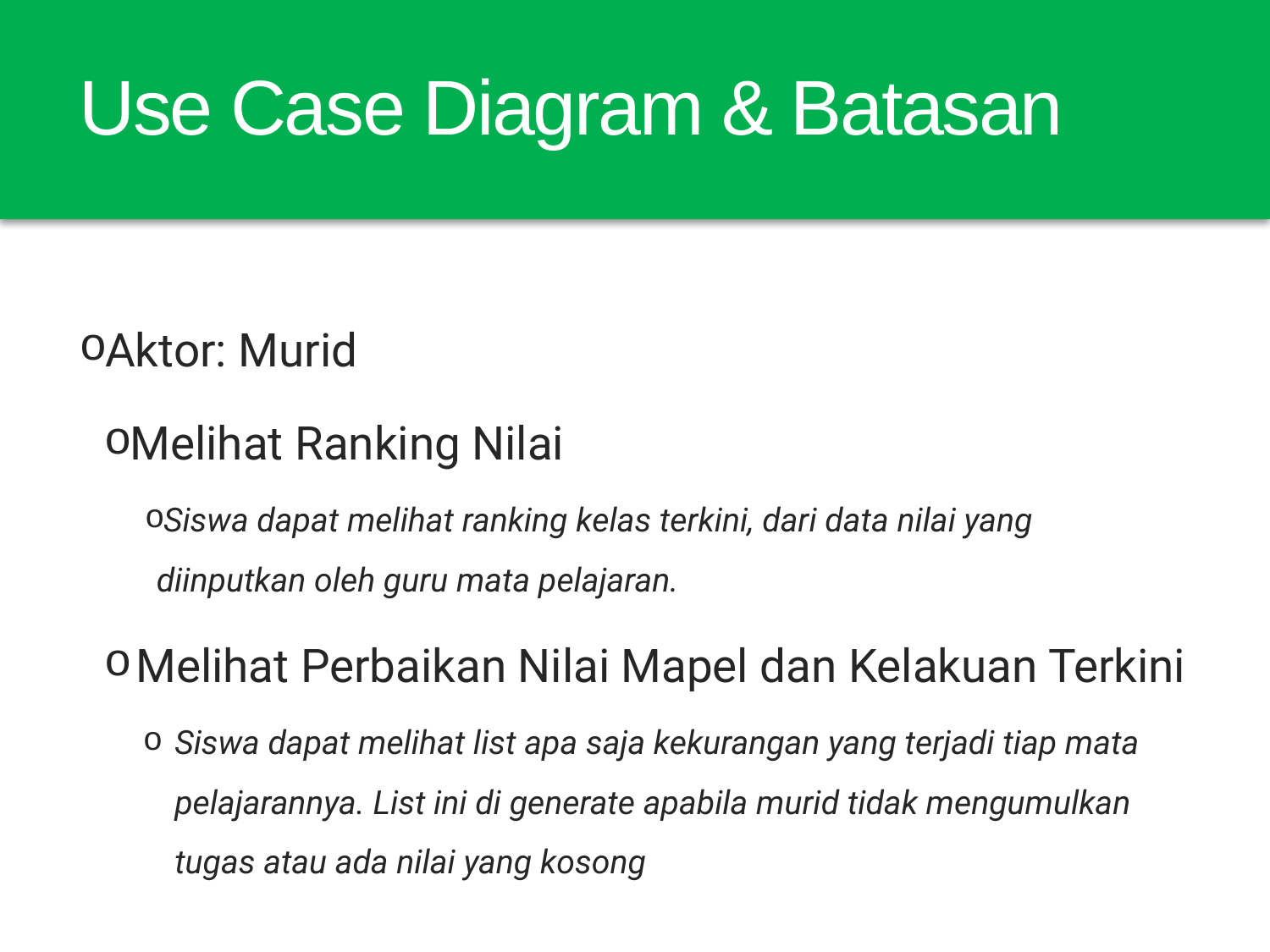

# Use Case Diagram & Batasan
Aktor: Murid
Melihat Ranking Nilai
Siswa dapat melihat ranking kelas terkini, dari data nilai yang diinputkan oleh guru mata pelajaran.
Melihat Perbaikan Nilai Mapel dan Kelakuan Terkini
Siswa dapat melihat list apa saja kekurangan yang terjadi tiap mata pelajarannya. List ini di generate apabila murid tidak mengumulkan tugas atau ada nilai yang kosong